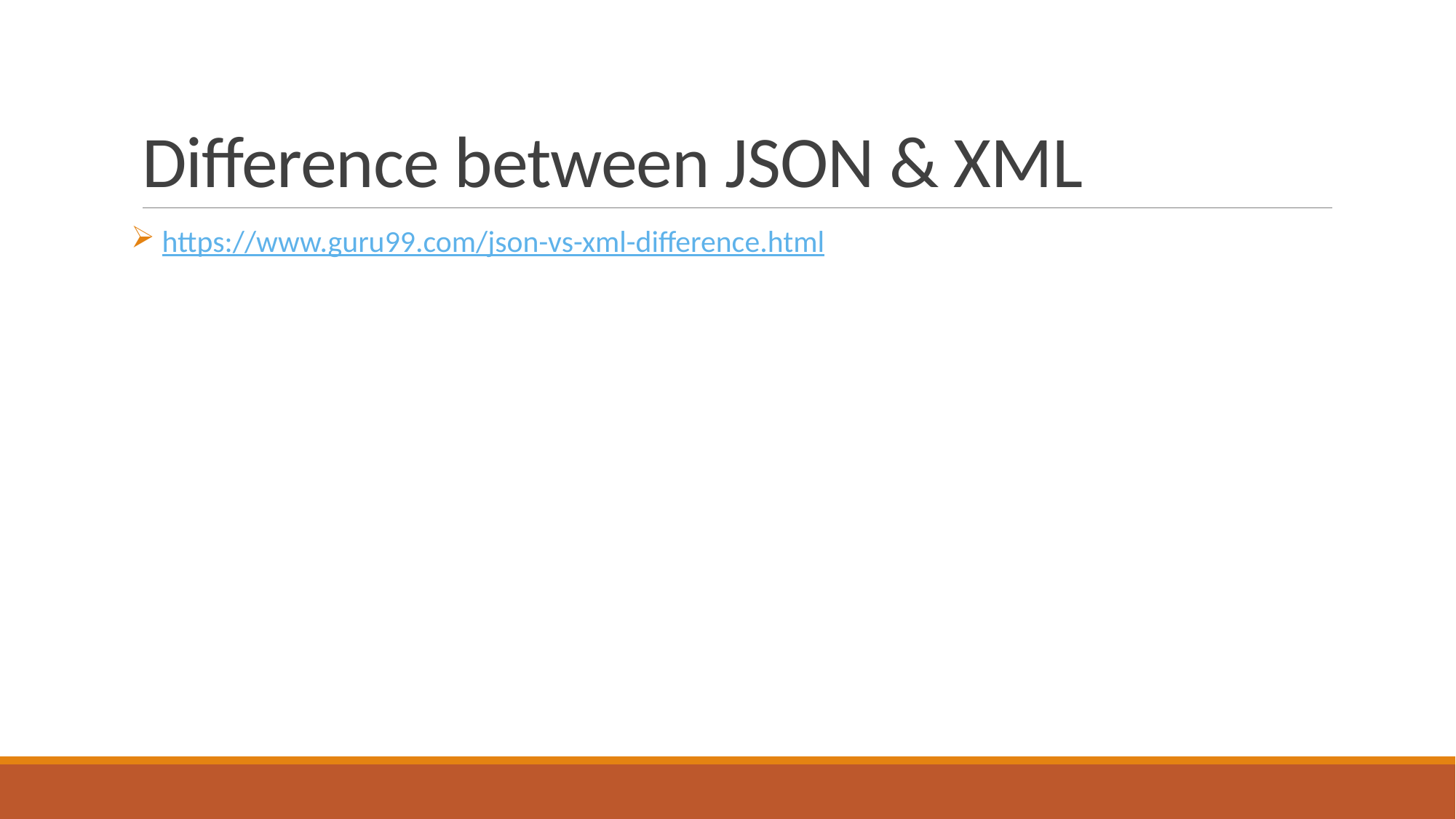

# Difference between JSON & XML
 https://www.guru99.com/json-vs-xml-difference.html